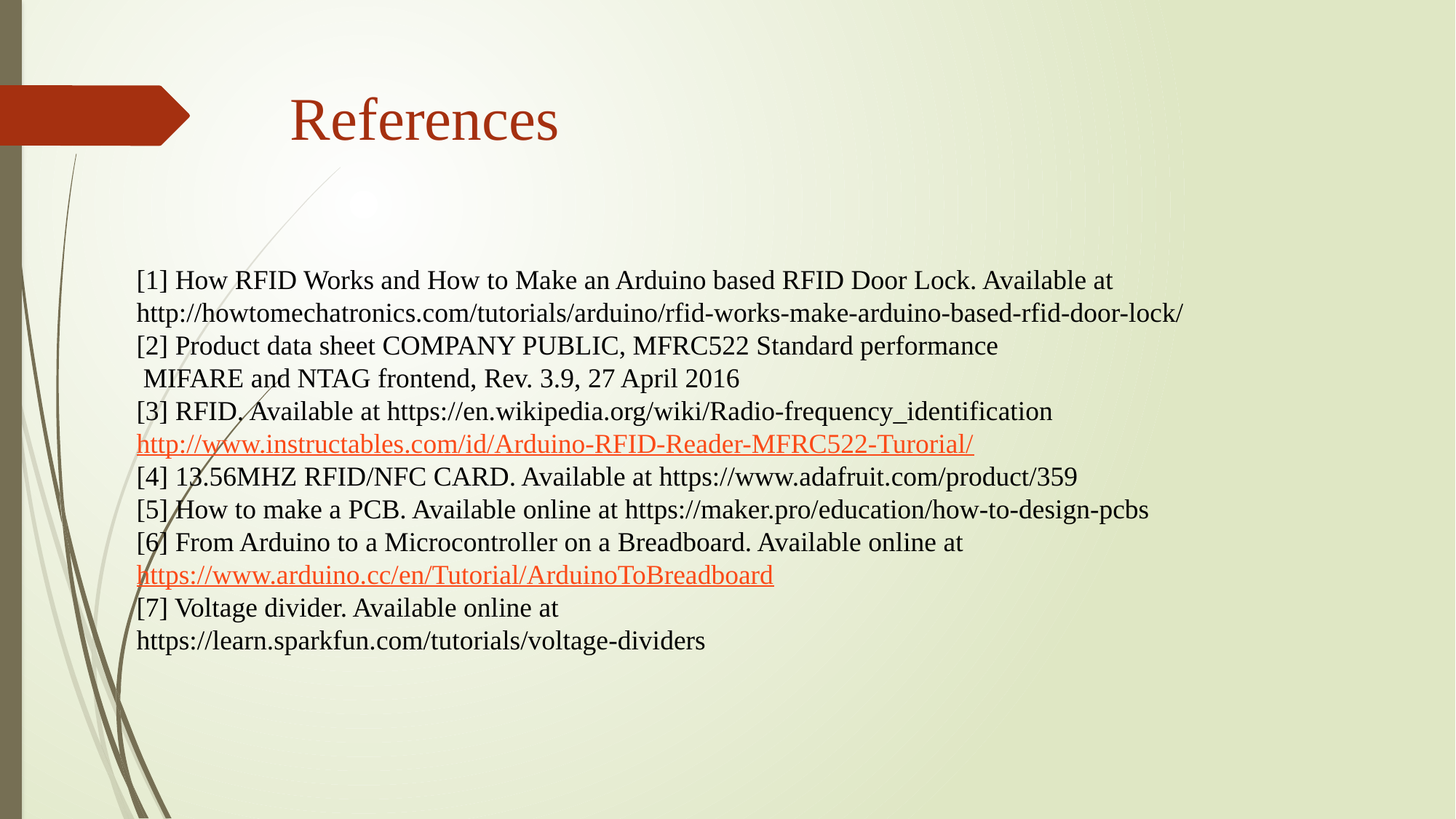

References

[1] How RFID Works and How to Make an Arduino based RFID Door Lock. Available at
http://howtomechatronics.com/tutorials/arduino/rfid-works-make-arduino-based-rfid-door-lock/
[2] Product data sheet COMPANY PUBLIC, MFRC522 Standard performance
 MIFARE and NTAG frontend, Rev. 3.9, 27 April 2016
[3] RFID. Available at https://en.wikipedia.org/wiki/Radio-frequency_identification
http://www.instructables.com/id/Arduino-RFID-Reader-MFRC522-Turorial/
[4] 13.56MHZ RFID/NFC CARD. Available at https://www.adafruit.com/product/359
[5] How to make a PCB. Available online at https://maker.pro/education/how-to-design-pcbs
[6] From Arduino to a Microcontroller on a Breadboard. Available online at
https://www.arduino.cc/en/Tutorial/ArduinoToBreadboard
[7] Voltage divider. Available online at
https://learn.sparkfun.com/tutorials/voltage-dividers